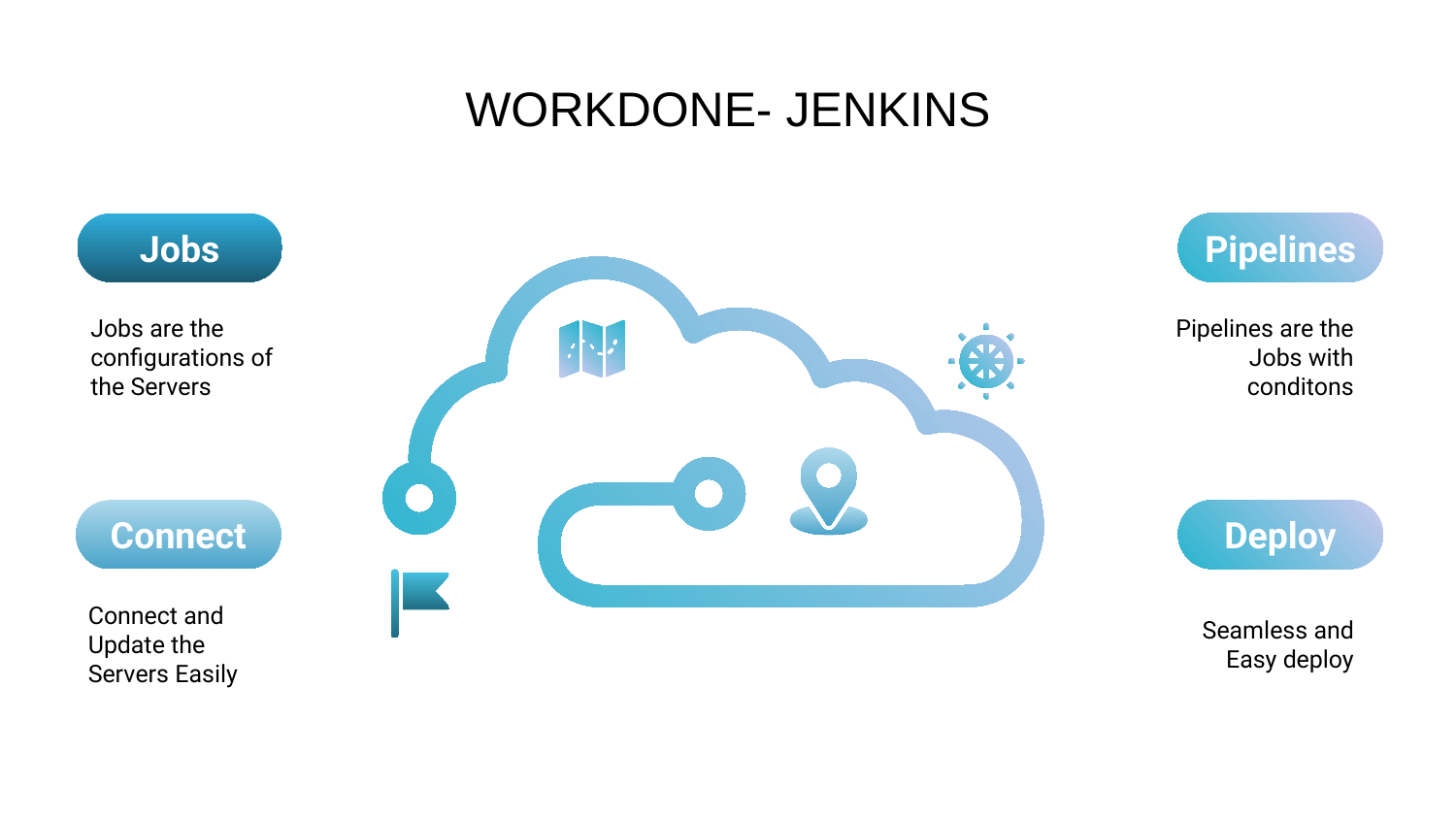

# WORKDONE- JENKINS
Jobs
Pipelines

Jobs are the configurations of the Servers
Pipelines are the Jobs with conditons

Connect
Deploy

Connect and Update the Servers Easily
Seamless and Easy deploy